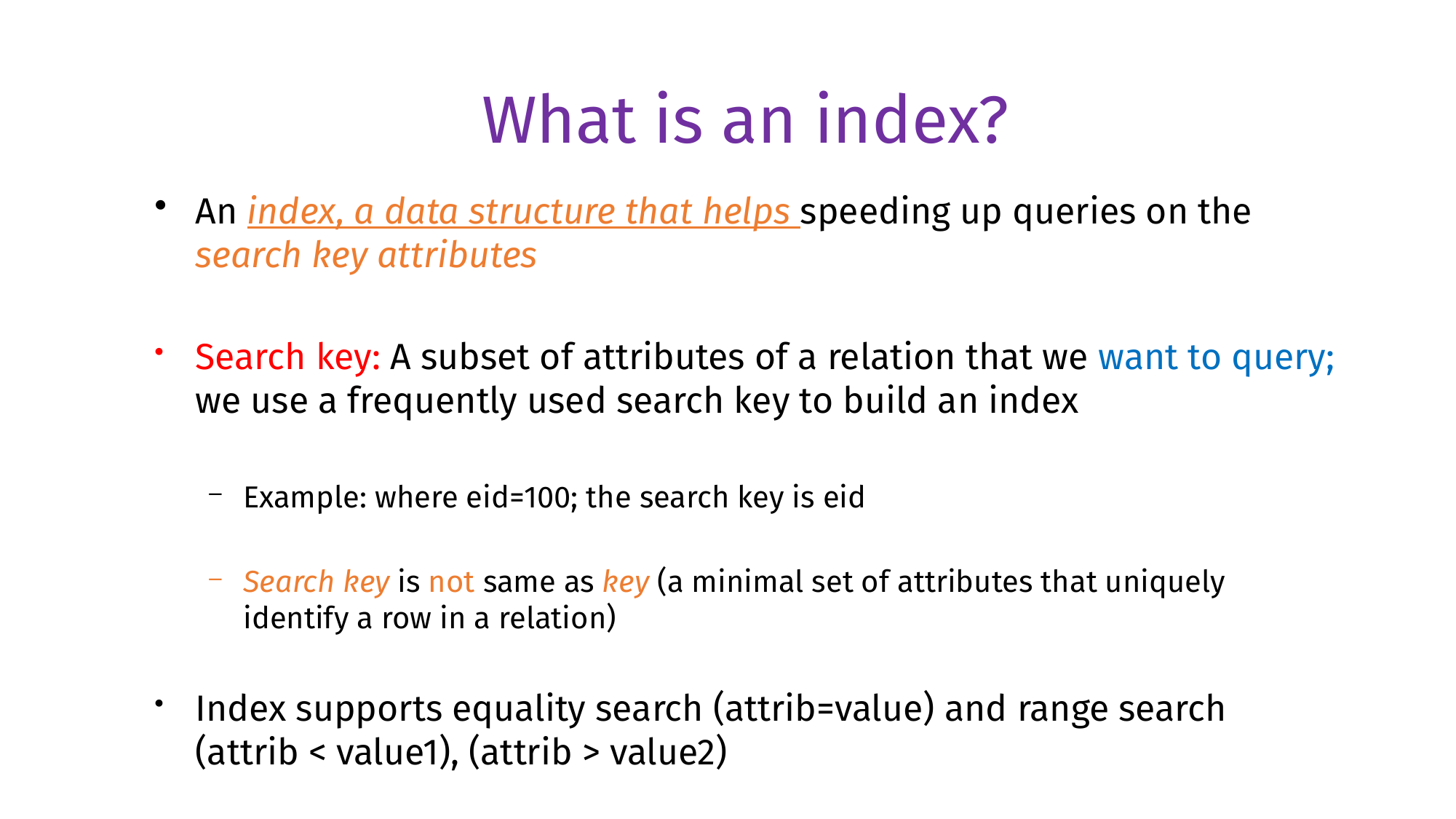

What is an index?
An index, a data structure that helps speeding up queries on the search key attributes

Search key: A subset of attributes of a relation that we want to query; we use a frequently used search key to build an index

Example: where eid=100; the search key is eid

Search key is not same as key (a minimal set of attributes that uniquely identify a row in a relation)

Index supports equality search (attrib=value) and range search (attrib < value1), (attrib > value2)